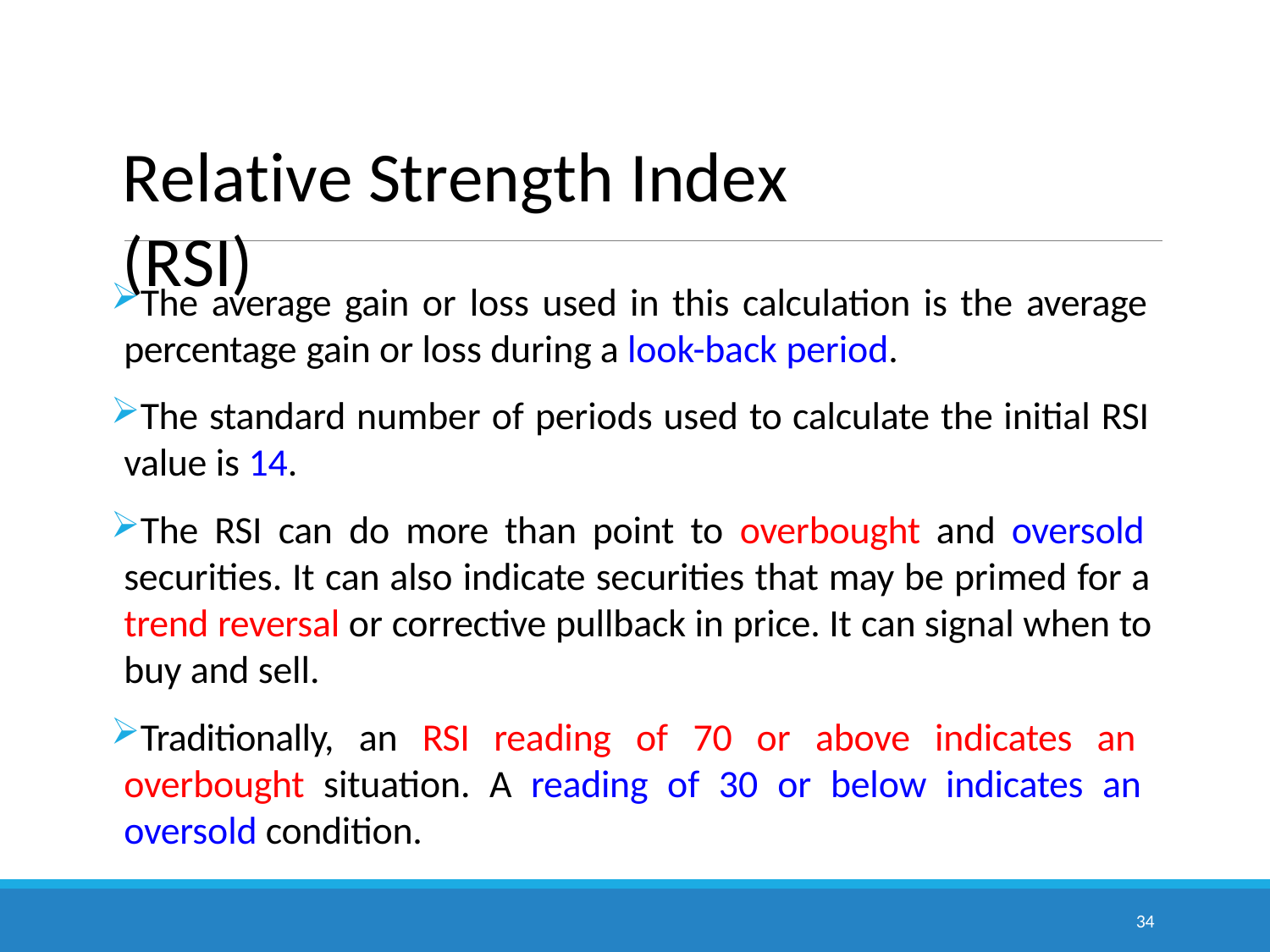

# Relative Strength Index (RSI)
The average gain or loss used in this calculation is the average  percentage gain or loss during a look-back period.
The standard number of periods used to calculate the initial RSI  value is 14.
The RSI can do more than point to overbought and oversold  securities. It can also indicate securities that may be primed for a  trend reversal or corrective pullback in price. It can signal when to  buy and sell.
Traditionally, an RSI reading of 70 or above indicates an  overbought situation. A reading of 30 or below indicates an  oversold condition.
34